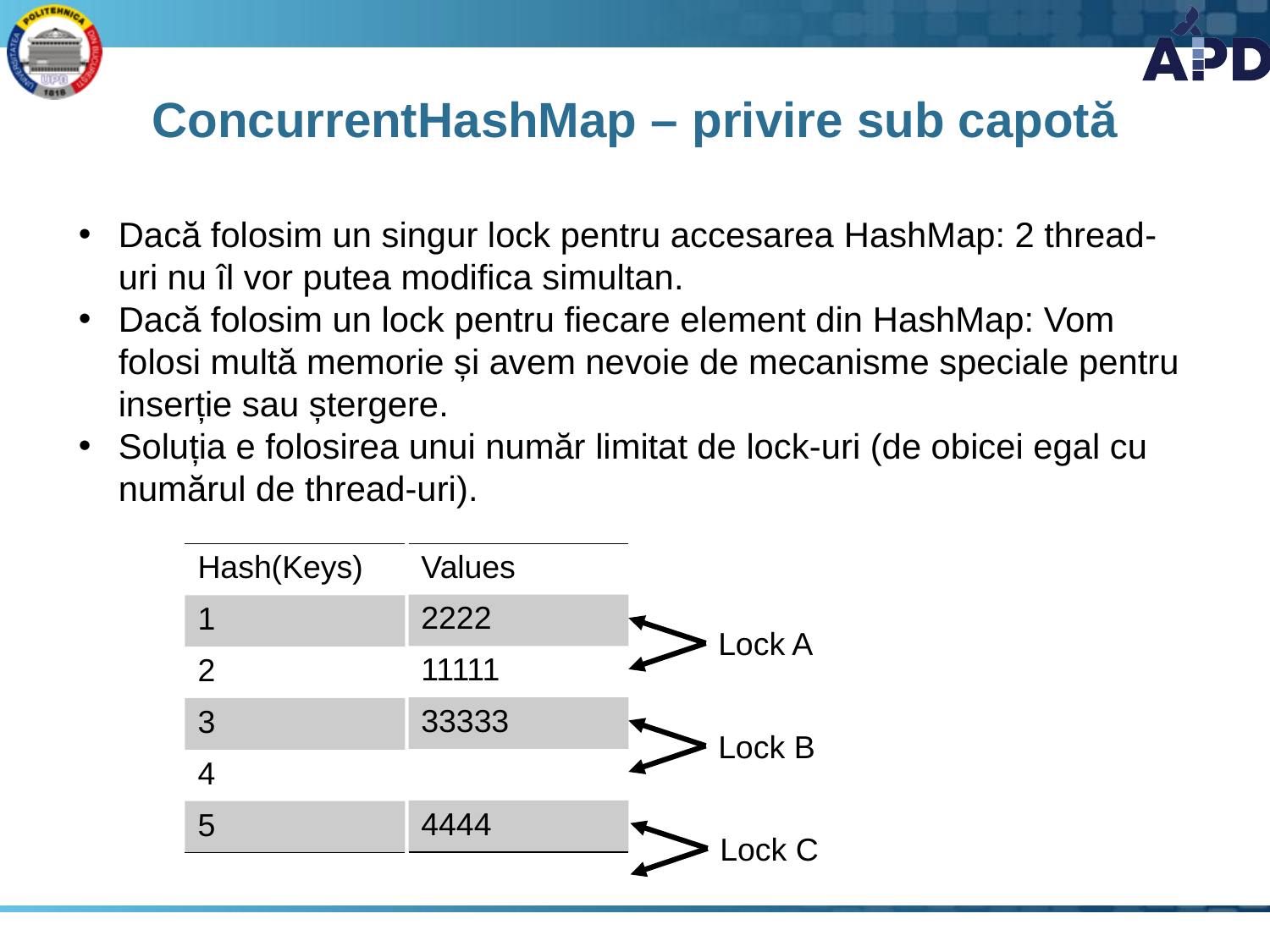

# ConcurrentHashMap – privire sub capotă
Dacă folosim un singur lock pentru accesarea HashMap: 2 thread-uri nu îl vor putea modifica simultan.
Dacă folosim un lock pentru fiecare element din HashMap: Vom folosi multă memorie și avem nevoie de mecanisme speciale pentru inserție sau ștergere.
Soluția e folosirea unui număr limitat de lock-uri (de obicei egal cu numărul de thread-uri).
| Hash(Keys) |
| --- |
| 1 |
| 2 |
| 3 |
| 4 |
| 5 |
| Values |
| --- |
| 2222 |
| 11111 |
| 33333 |
|  |
| 4444 |
Lock A
Lock B
Lock C